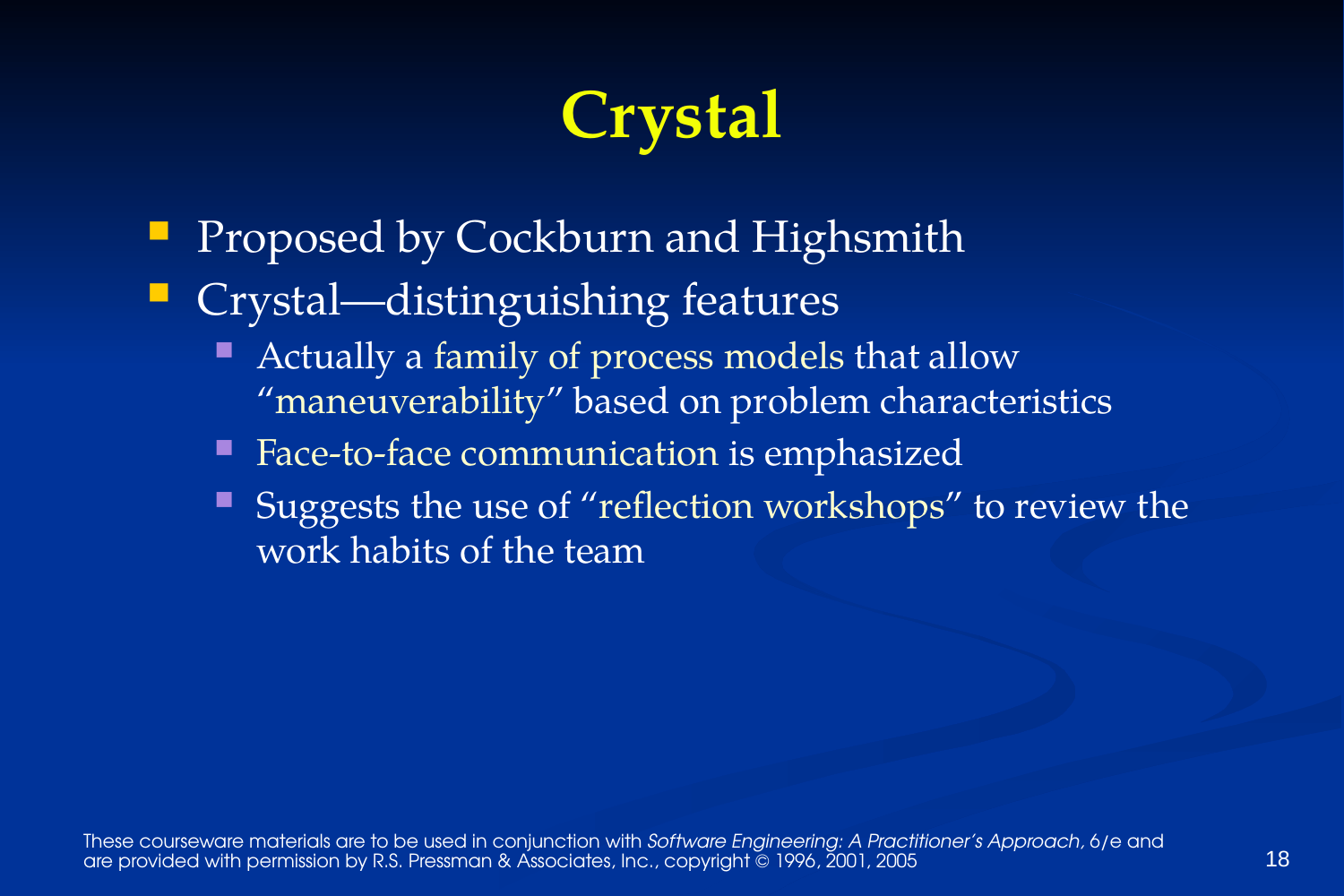

# Crystal
Proposed by Cockburn and Highsmith
Crystal—distinguishing features
Actually a family of process models that allow “maneuverability” based on problem characteristics
Face-to-face communication is emphasized
Suggests the use of “reflection workshops” to review the work habits of the team
These courseware materials are to be used in conjunction with Software Engineering: A Practitioner’s Approach, 6/e and are provided with permission by R.S. Pressman & Associates, Inc., copyright © 1996, 2001, 2005
18